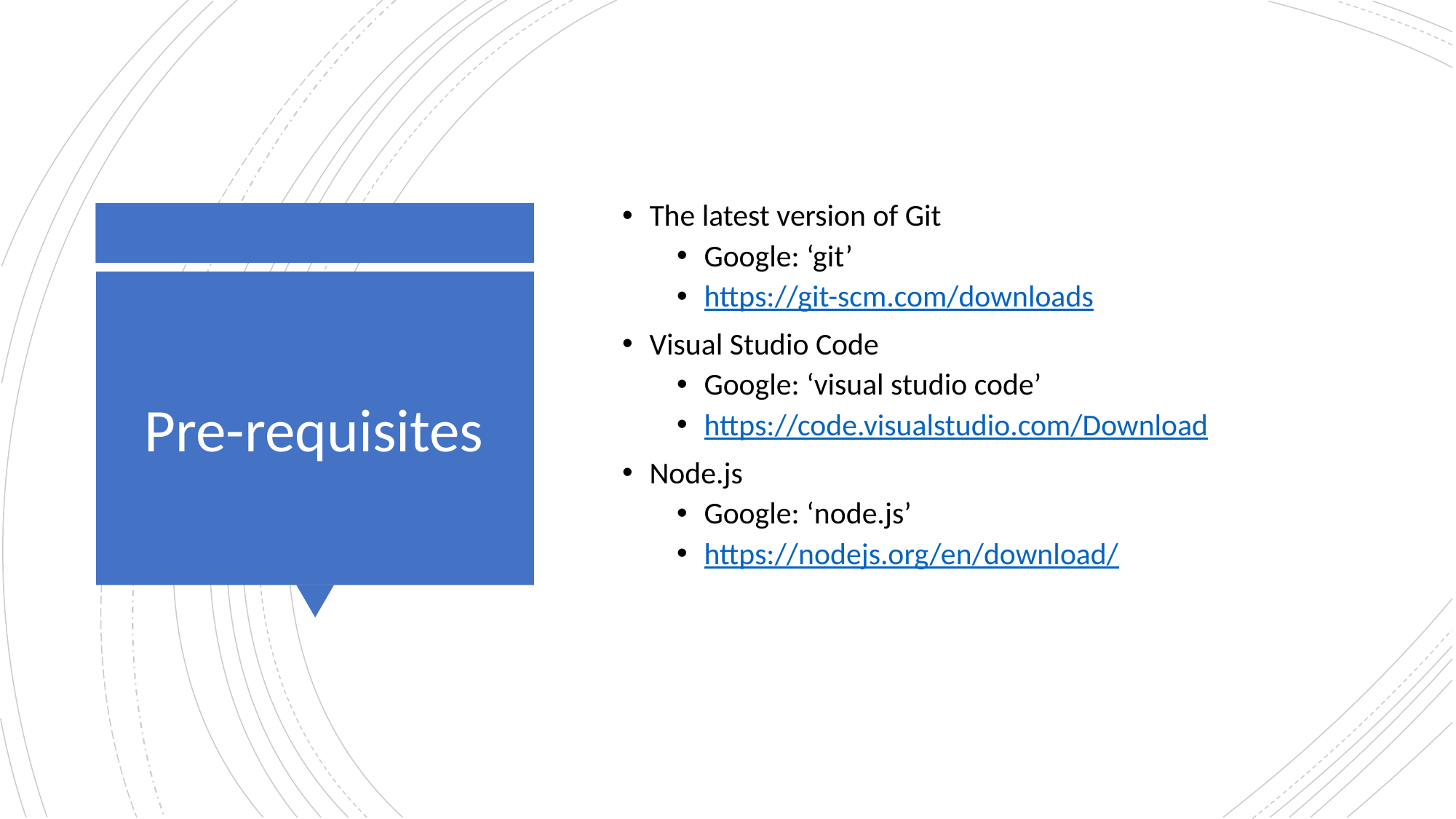

The latest version of Git
Google: ‘git’
https://git-scm.com/downloads
Visual Studio Code
Google: ‘visual studio code’
https://code.visualstudio.com/Download
Node.js
Google: ‘node.js’
https://nodejs.org/en/download/

# Pre-requisites